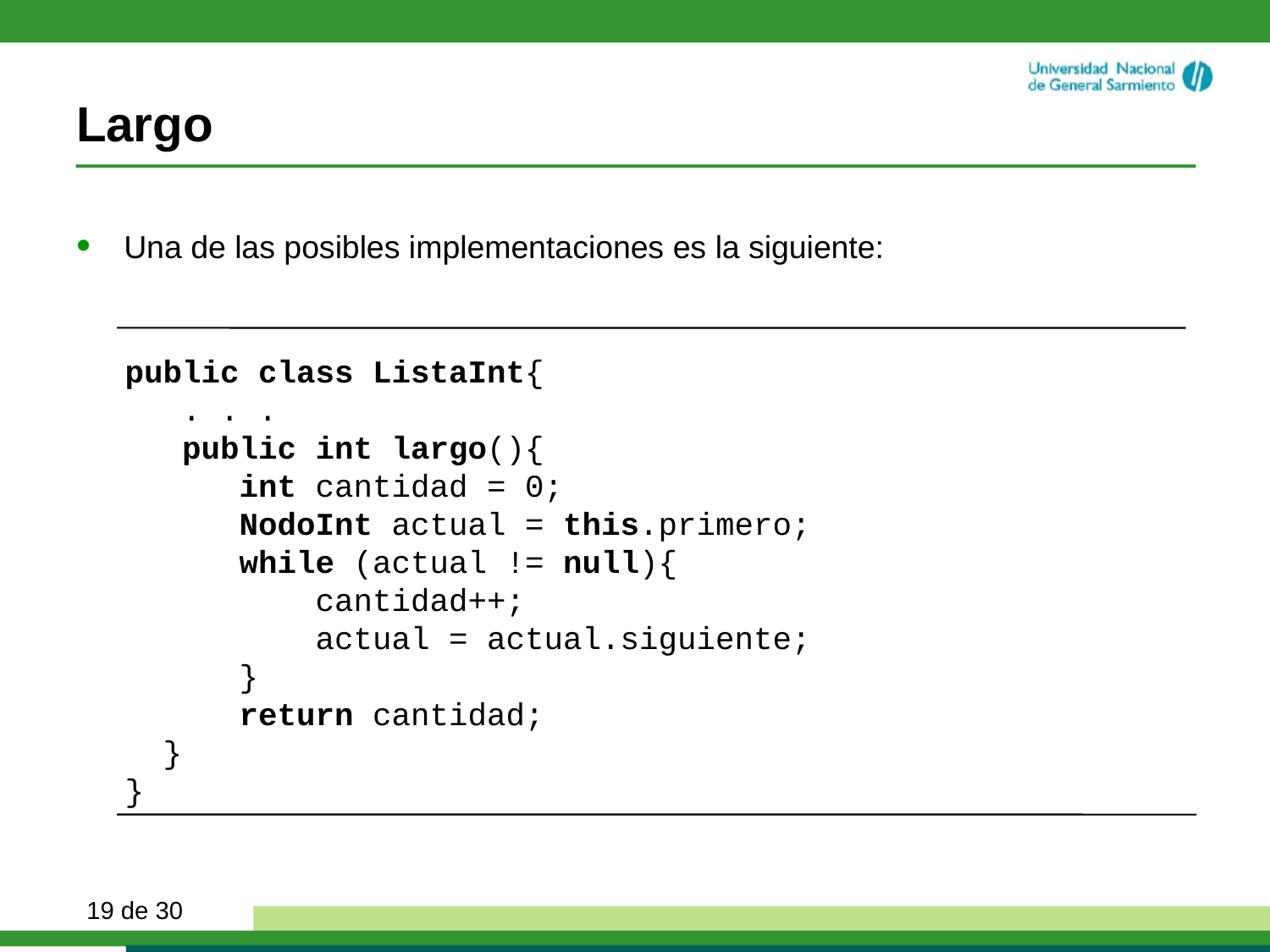

# Largo
Una de las posibles implementaciones es la siguiente:

public class ListaInt{
   . . .
   public int largo(){
      int cantidad = 0;
      NodoInt actual = this.primero;
      while (actual != null){
          cantidad++;
          actual = actual.siguiente;
      }
      return cantidad;
  }
}